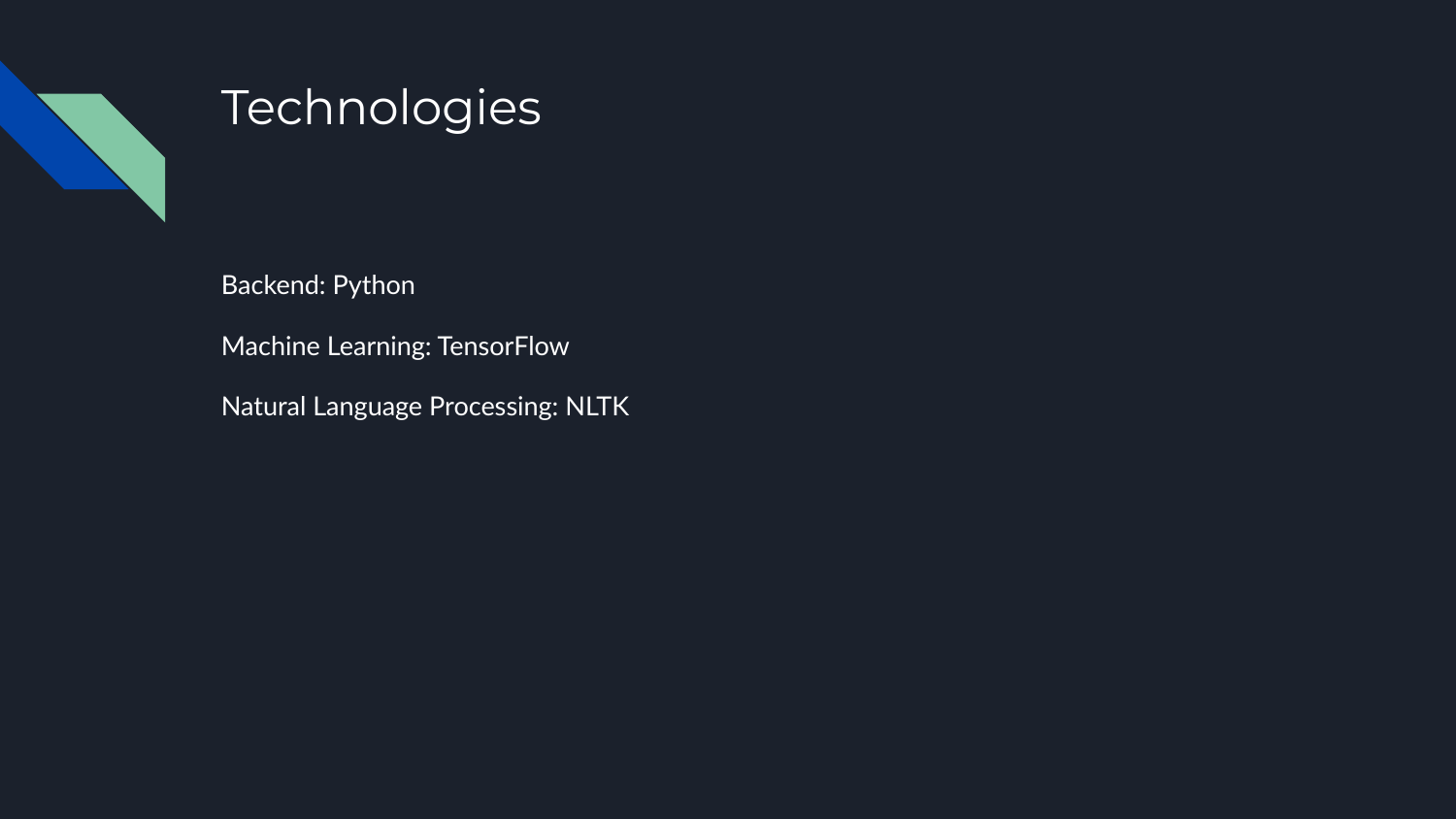

# Technologies
Backend: Python
Machine Learning: TensorFlow
Natural Language Processing: NLTK